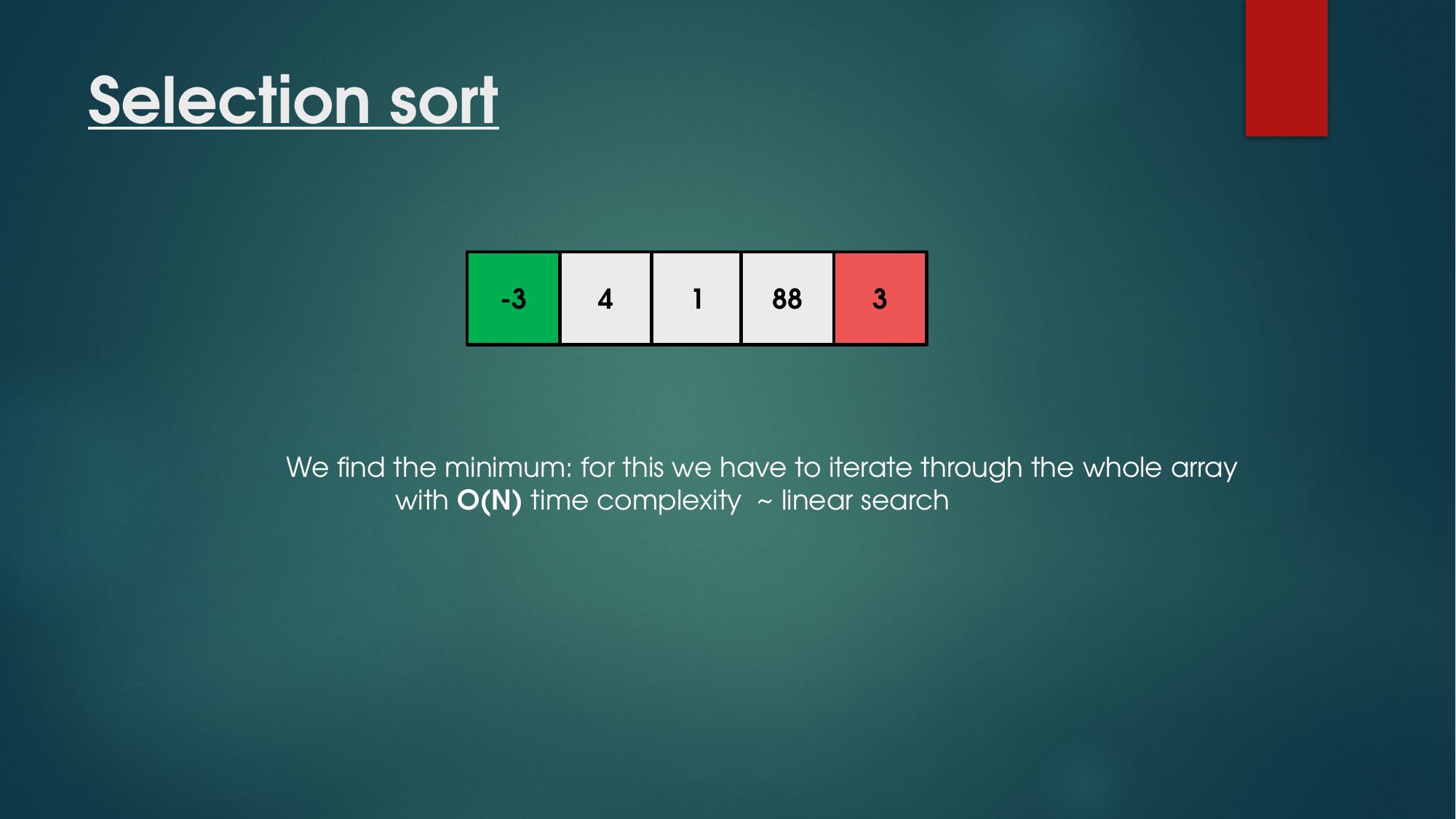

# Selection sort
-3
4
1
88
3
We find the minimum: for this we have to iterate through the whole array
 	with O(N) time complexity  ~ linear search